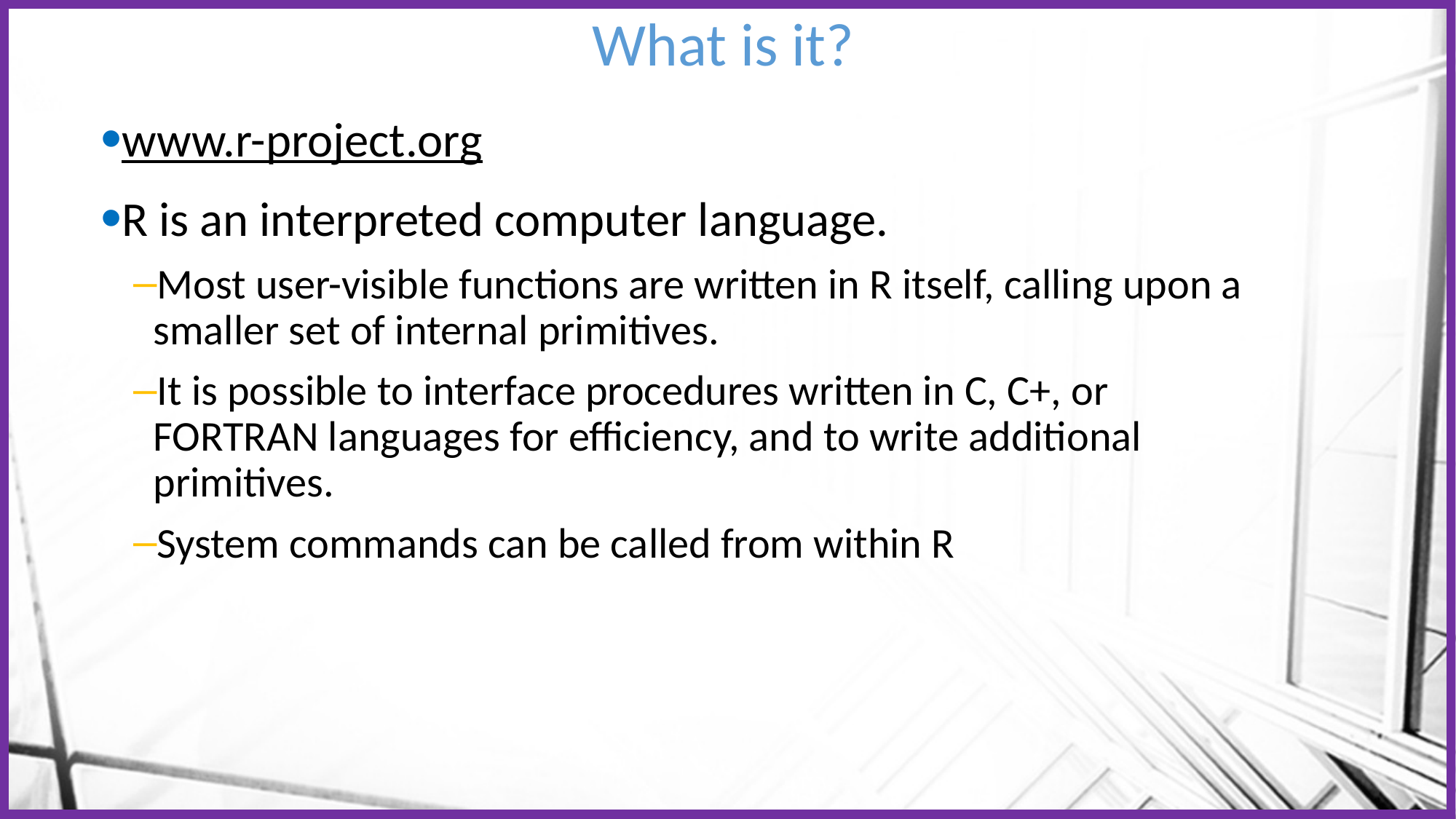

# What is it?
www.r-project.org
R is an interpreted computer language.
Most user-visible functions are written in R itself, calling upon a smaller set of internal primitives.
It is possible to interface procedures written in C, C+, or FORTRAN languages for efficiency, and to write additional primitives.
System commands can be called from within R